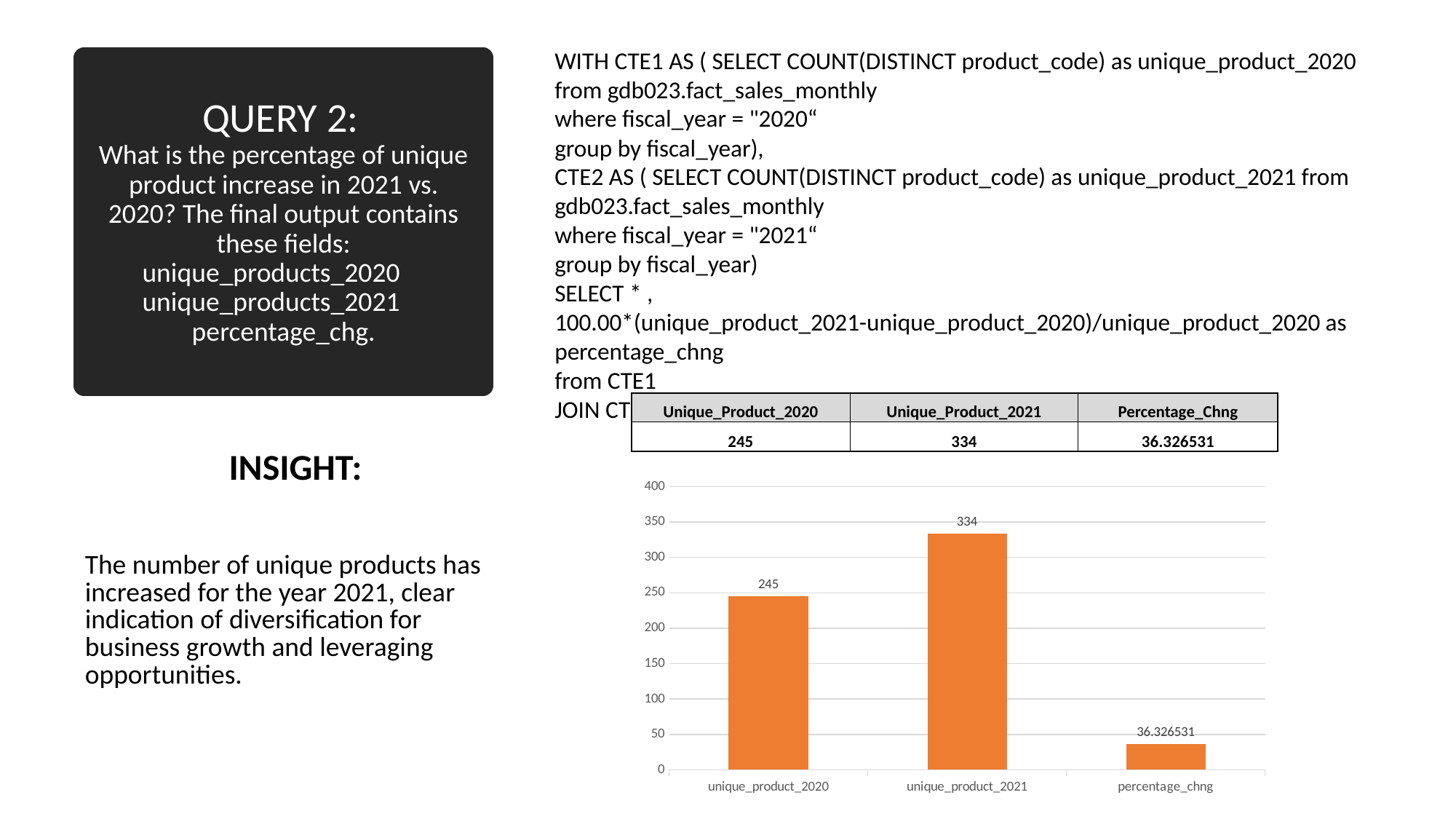

WITH CTE1 AS ( SELECT COUNT(DISTINCT product_code) as unique_product_2020
from gdb023.fact_sales_monthly
where fiscal_year = "2020“
group by fiscal_year),
CTE2 AS ( SELECT COUNT(DISTINCT product_code) as unique_product_2021 from gdb023.fact_sales_monthly
where fiscal_year = "2021“
group by fiscal_year)
SELECT * , 100.00*(unique_product_2021-unique_product_2020)/unique_product_2020 as percentage_chng
from CTE1
JOIN CTE2;
# QUERY 2: What is the percentage of unique product increase in 2021 vs. 2020? The final output contains these fields: unique_products_2020     unique_products_2021     percentage_chg.
| Unique\_Product\_2020 | Unique\_Product\_2021 | Percentage\_Chng |
| --- | --- | --- |
| 245 | 334 | 36.326531 |
| INSIGHT: |
| --- |
| The number of unique products has increased for the year 2021, clear indication of diversification for business growth and leveraging opportunities. |
|  |

### Chart

| Category |  |
|---|---|
| unique_product_2020 | 245.0 |
| unique_product_2021 | 334.0 |
| percentage_chng | 36.326531 |